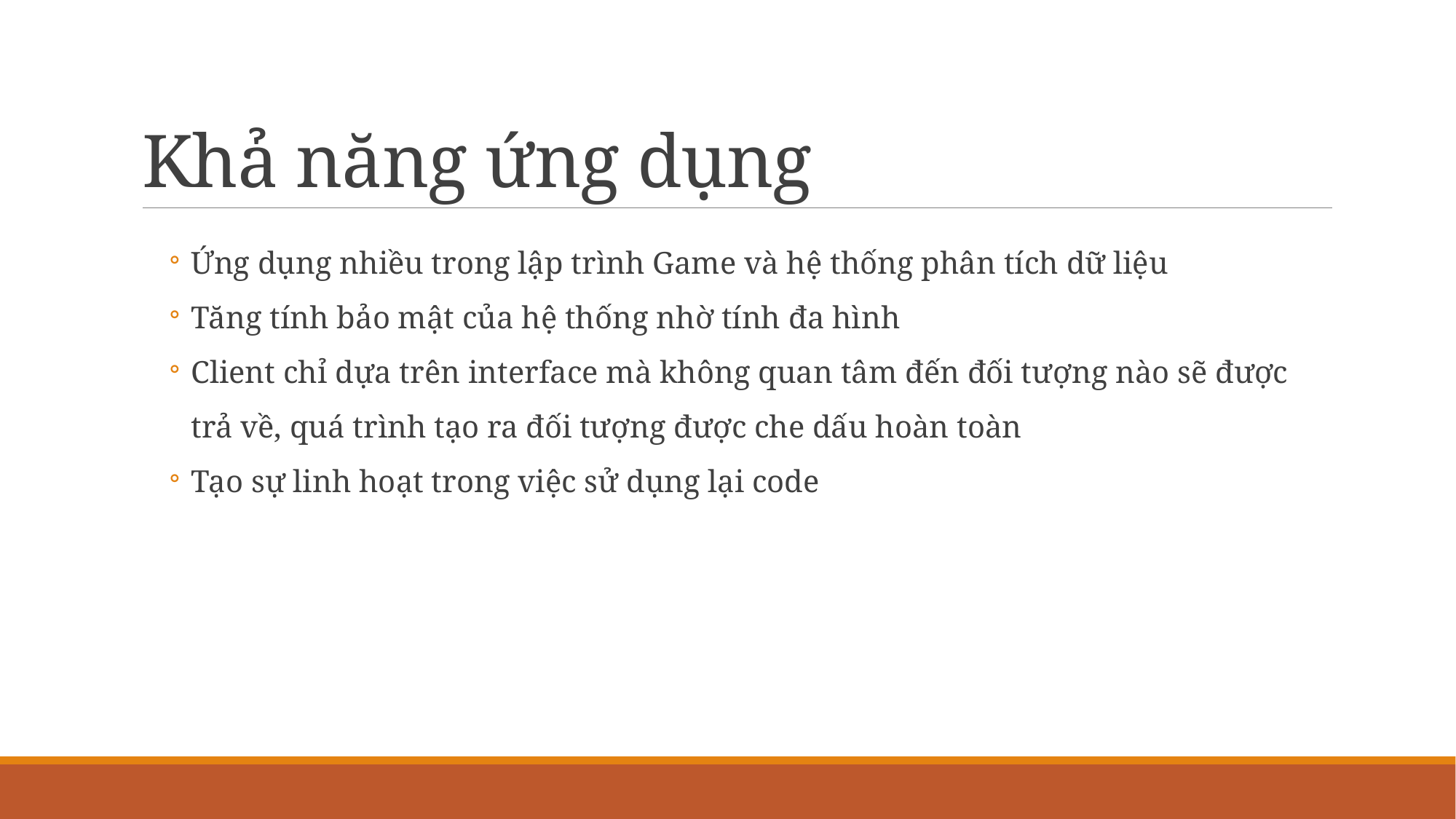

# Khả năng ứng dụng
Ứng dụng nhiều trong lập trình Game và hệ thống phân tích dữ liệu
Tăng tính bảo mật của hệ thống nhờ tính đa hình
Client chỉ dựa trên interface mà không quan tâm đến đối tượng nào sẽ được trả về, quá trình tạo ra đối tượng được che dấu hoàn toàn
Tạo sự linh hoạt trong việc sử dụng lại code